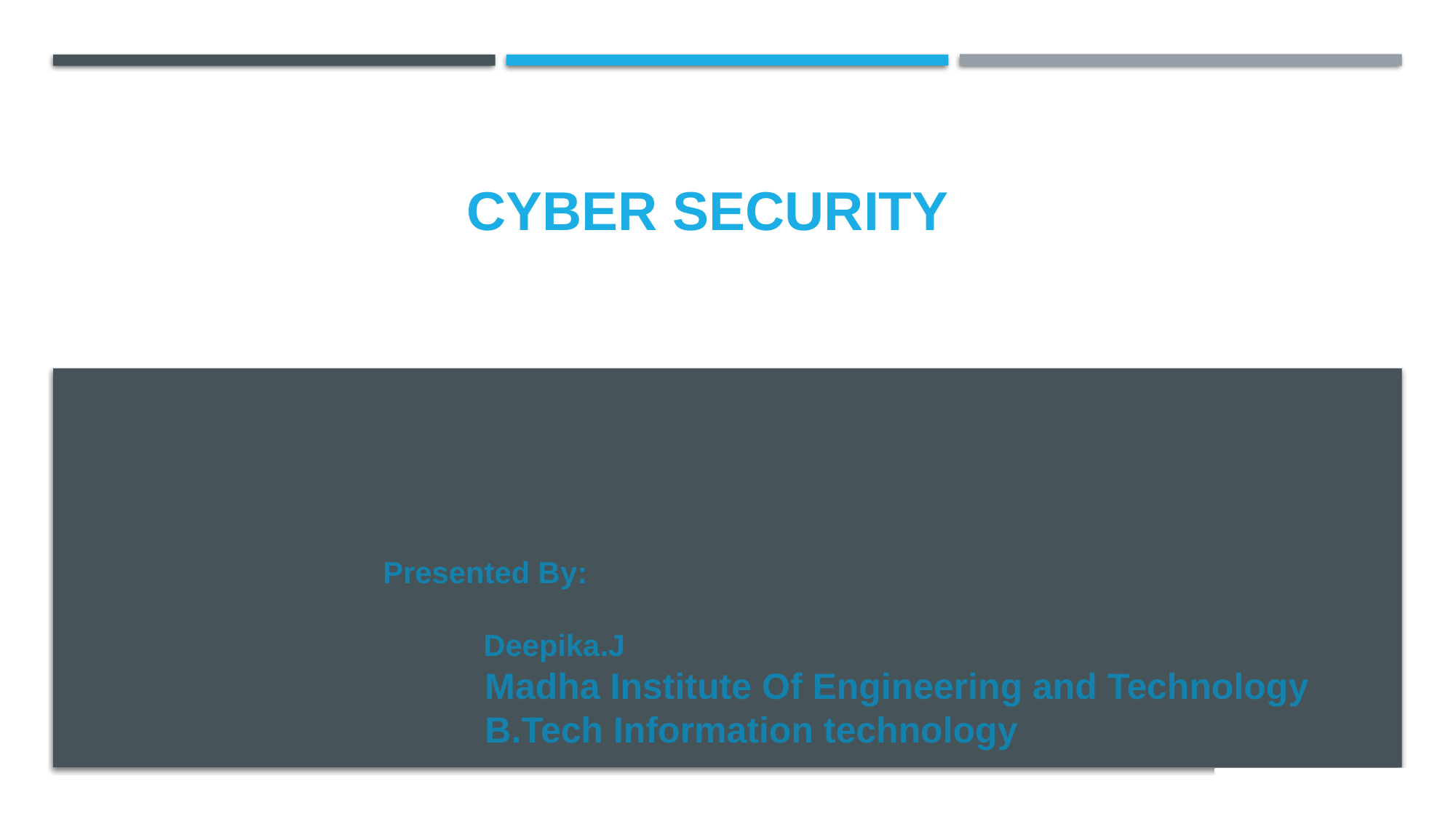

# cyber security
Presented By:

            Deepika.J
          Madha Institute Of Engineering and Technology
          B.Tech Information technology